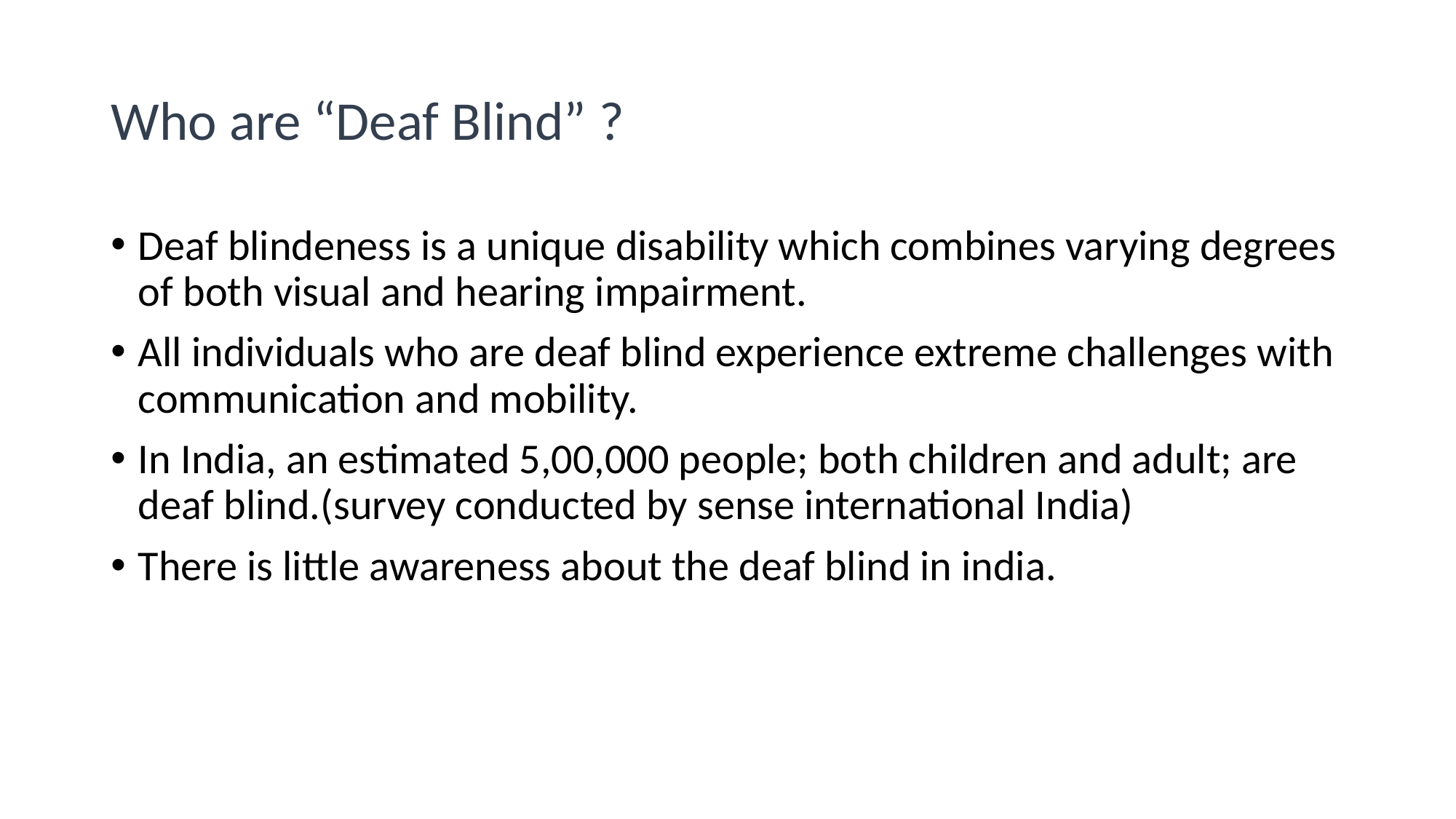

# Who are “Deaf Blind” ?
Deaf blindeness is a unique disability which combines varying degrees of both visual and hearing impairment.
All individuals who are deaf blind experience extreme challenges with communication and mobility.
In India, an estimated 5,00,000 people; both children and adult; are deaf blind.(survey conducted by sense international India)
There is little awareness about the deaf blind in india.